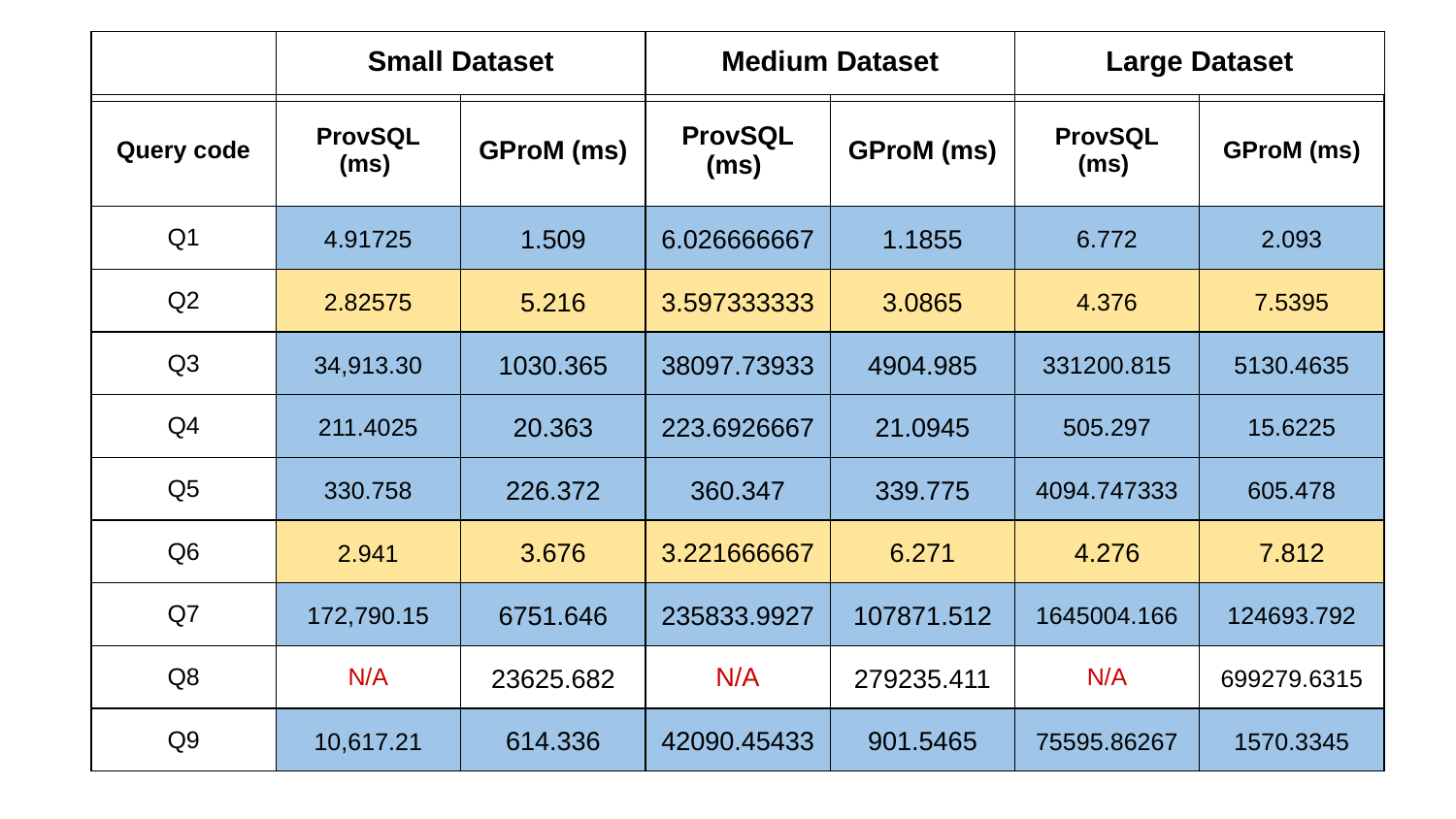

|  | Small Dataset | Medium Dataset | Large Dataset |
| --- | --- | --- | --- |
| Query code | ProvSQL (ms) | GProM (ms) | ProvSQL (ms) | GProM (ms) | ProvSQL (ms) | GProM (ms) |
| --- | --- | --- | --- | --- | --- | --- |
| Q1 | 4.91725 | 1.509 | 6.026666667 | 1.1855 | 6.772 | 2.093 |
| Q2 | 2.82575 | 5.216 | 3.597333333 | 3.0865 | 4.376 | 7.5395 |
| Q3 | 34,913.30 | 1030.365 | 38097.73933 | 4904.985 | 331200.815 | 5130.4635 |
| Q4 | 211.4025 | 20.363 | 223.6926667 | 21.0945 | 505.297 | 15.6225 |
| Q5 | 330.758 | 226.372 | 360.347 | 339.775 | 4094.747333 | 605.478 |
| Q6 | 2.941 | 3.676 | 3.221666667 | 6.271 | 4.276 | 7.812 |
| Q7 | 172,790.15 | 6751.646 | 235833.9927 | 107871.512 | 1645004.166 | 124693.792 |
| Q8 | N/A | 23625.682 | N/A | 279235.411 | N/A | 699279.6315 |
| Q9 | 10,617.21 | 614.336 | 42090.45433 | 901.5465 | 75595.86267 | 1570.3345 |